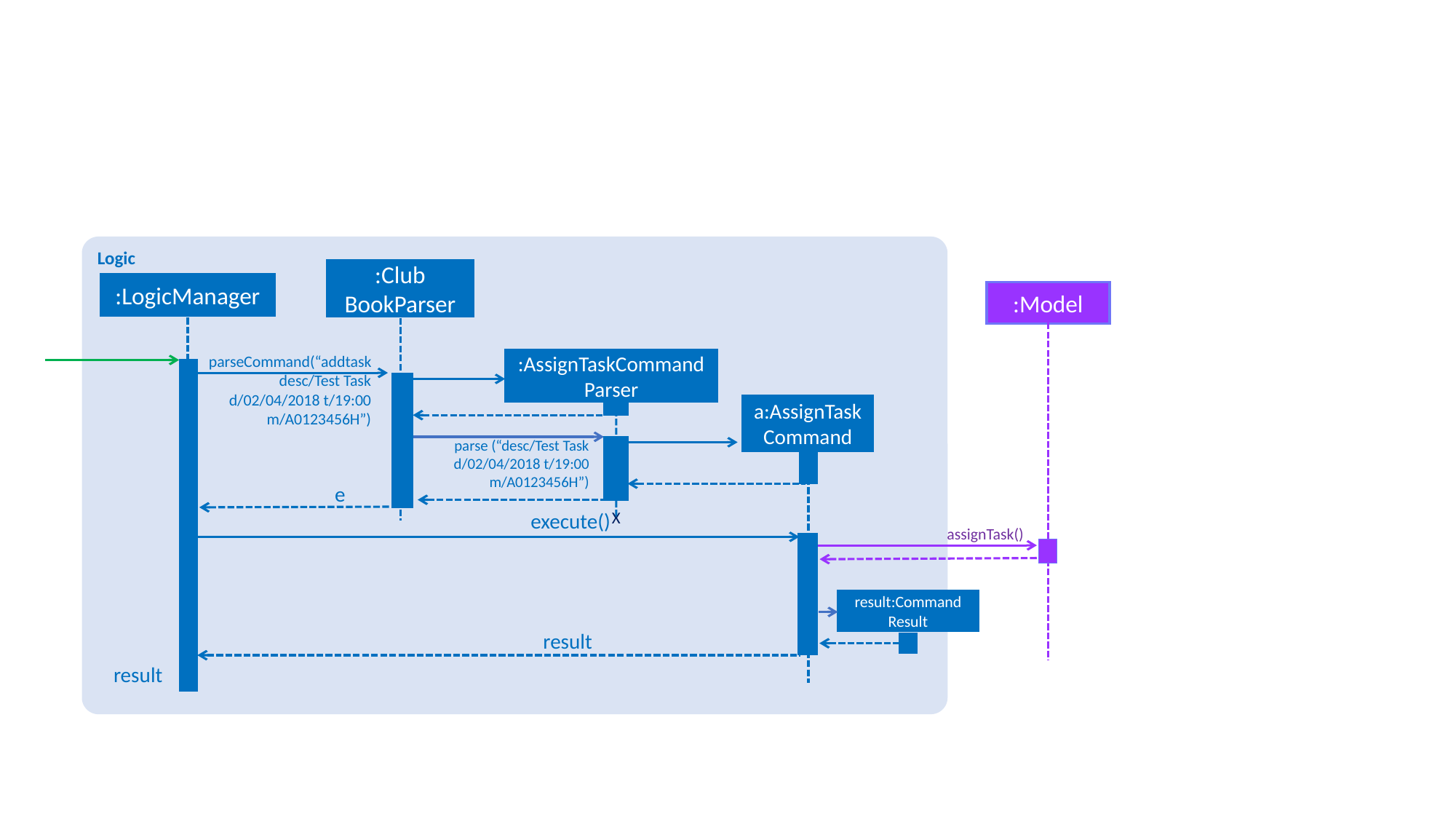

Logic
:Club
BookParser
:LogicManager
:Model
:AssignTaskCommand
Parser
parseCommand(“addtaskdesc/Test Task d/02/04/2018 t/19:00
m/A0123456H”)

a:AssignTask
Command

parse (“desc/Test Task d/02/04/2018 t/19:00
m/A0123456H”)

e
X
execute()
assignTask()

result:Command Result
result

result